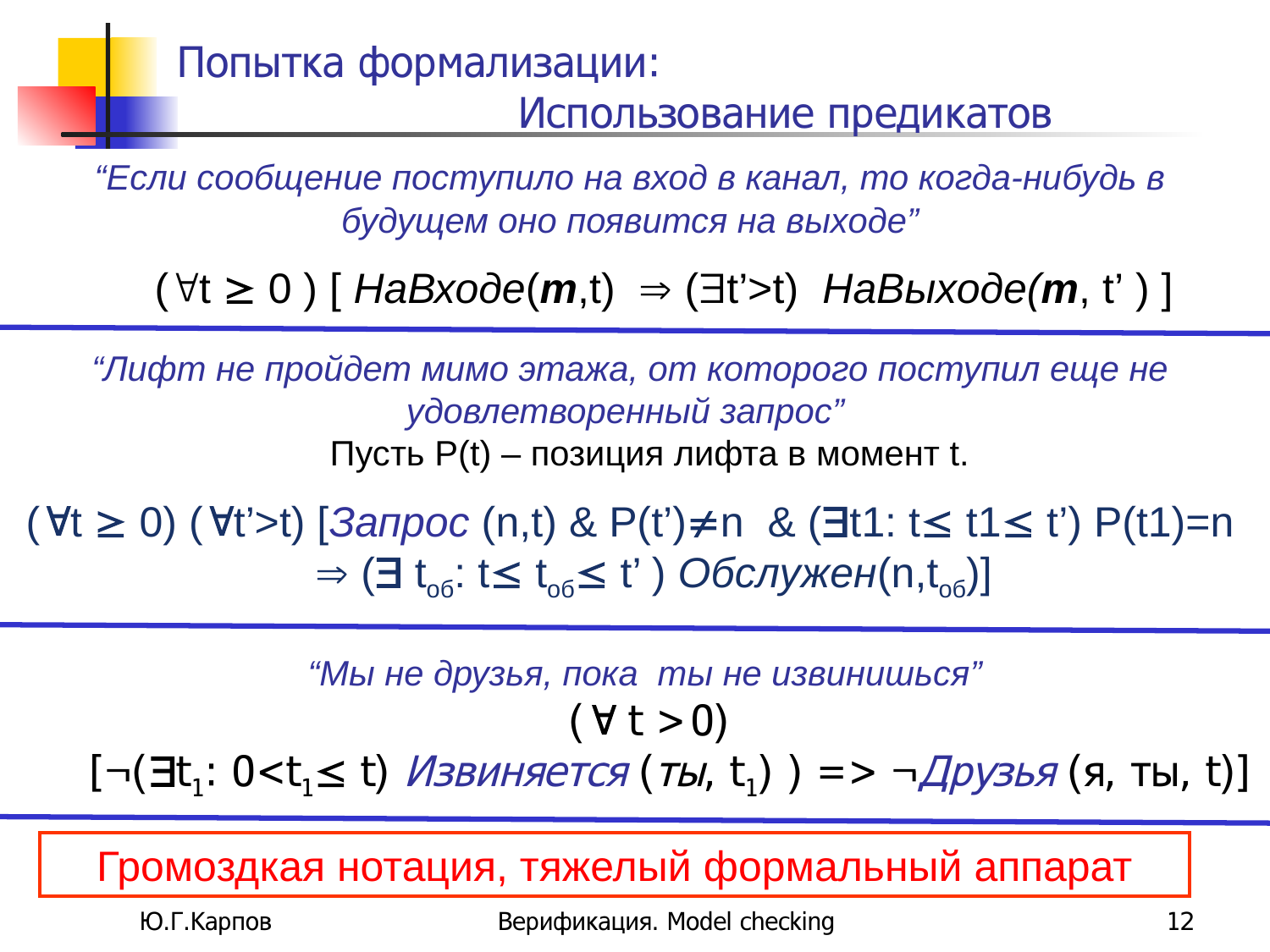

# Попытка формализации: Использование предикатов
“Если сообщение поступило на вход в канал, то когда-нибудь в будущем оно появится на выходе”
       (∀t ≥ 0 ) [ НаВходе(m,t)  ⇒ (∃t’>t)  НаВыходе(m, t’ ) ]

“Лифт не пройдет мимо этажа, от которого поступил еще не удовлетворенный запрос”
    Пусть P(t) – позиция лифта в момент t.
(∀t ≥ 0) (∀t’>t) [Запрос (n,t) & P(t’)≠n  & (∃t1: t≤ t1≤ t’) P(t1)=n
    ⇒ (∃ tоб: t≤ tоб≤ t’ ) Обслужен(n,tоб)]

“Мы не друзья, пока  ты не извинишься”
 (∀ t >0)
    [¬(∃t1: 0<t1≤ t) Извиняется (ты, t1) ) => ¬Друзья (я, ты, t)]

Громоздкая нотация, тяжелый формальный аппарат
Ю.Г.Карпов
Верификация. Model checking
12